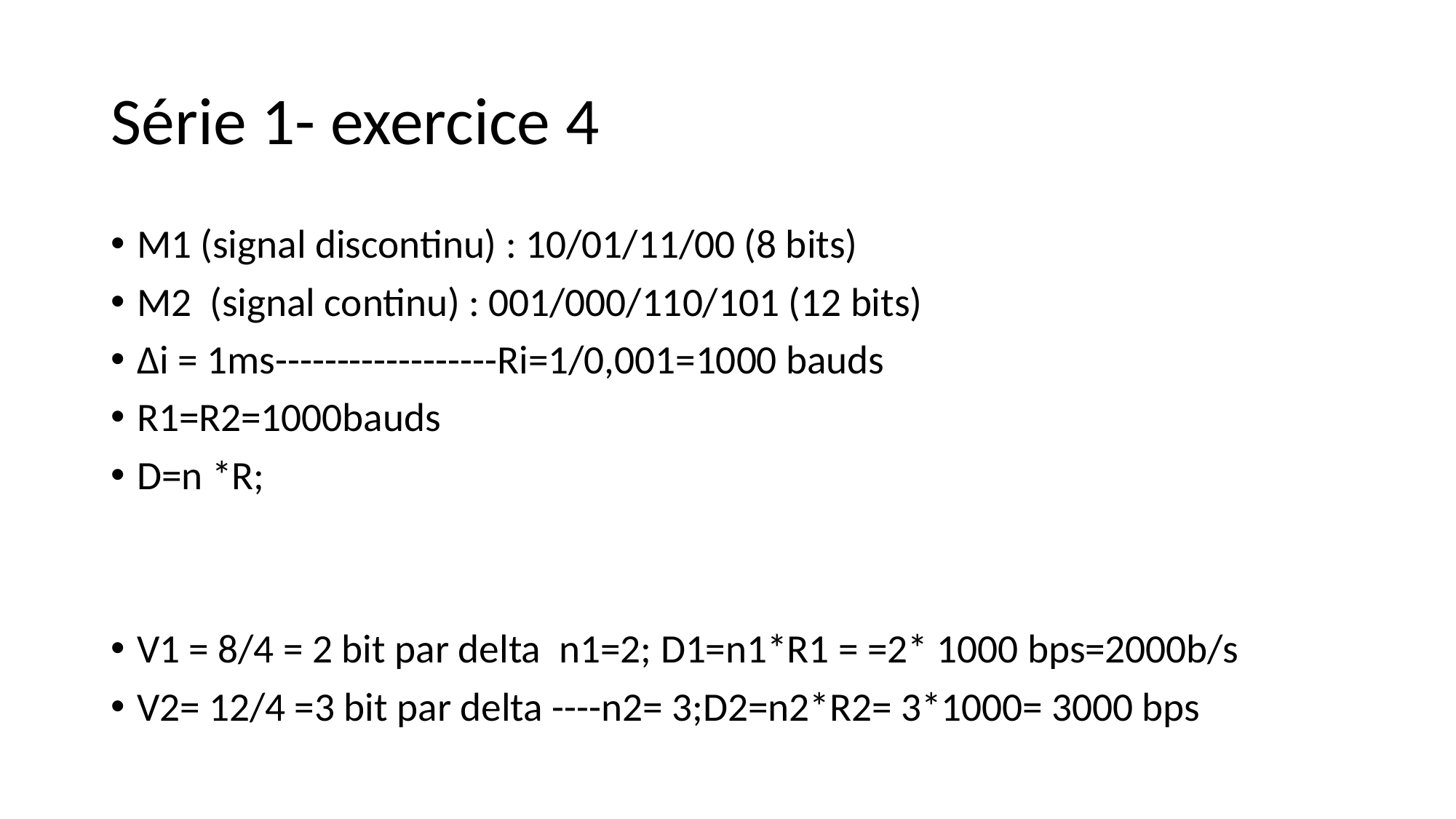

# Série 1- exercice 4
M1 (signal discontinu) : 10/01/11/00 (8 bits)
M2  (signal continu) : 001/000/110/101 (12 bits)
Δi = 1ms------------------Ri=1/0,001=1000 bauds
R1=R2=1000bauds
D=n *R;

V1 = 8/4 = 2 bit par delta  n1=2; D1=n1*R1 = =2* 1000 bps=2000b/s
V2= 12/4 =3 bit par delta ----n2= 3;D2=n2*R2= 3*1000= 3000 bps